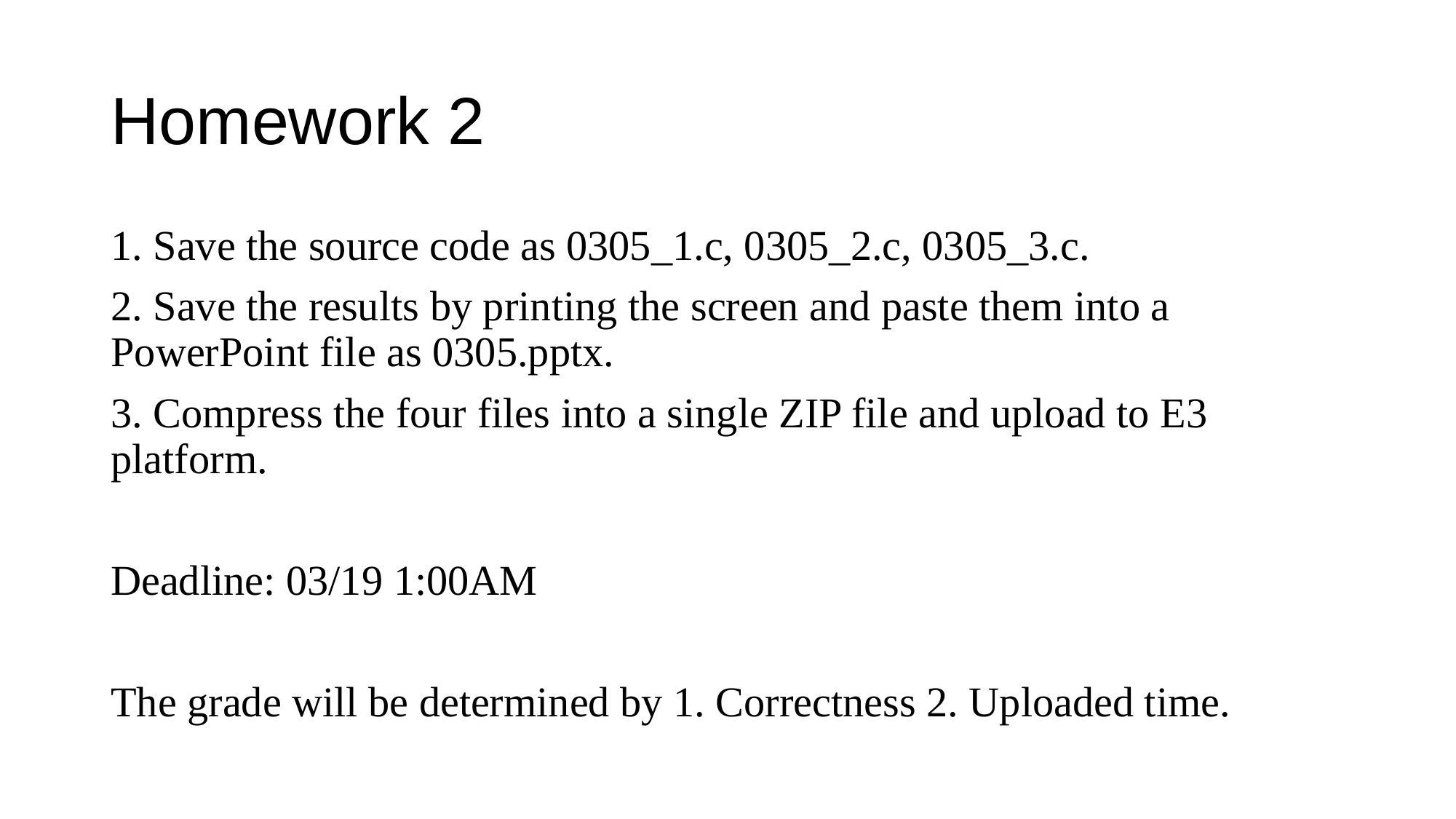

# Homework 2
1. Save the source code as 0305_1.c, 0305_2.c, 0305_3.c.
2. Save the results by printing the screen and paste them into a PowerPoint file as 0305.pptx.
3. Compress the four files into a single ZIP file and upload to E3 platform.

Deadline: 03/19 1:00AM

The grade will be determined by 1. Correctness 2. Uploaded time.